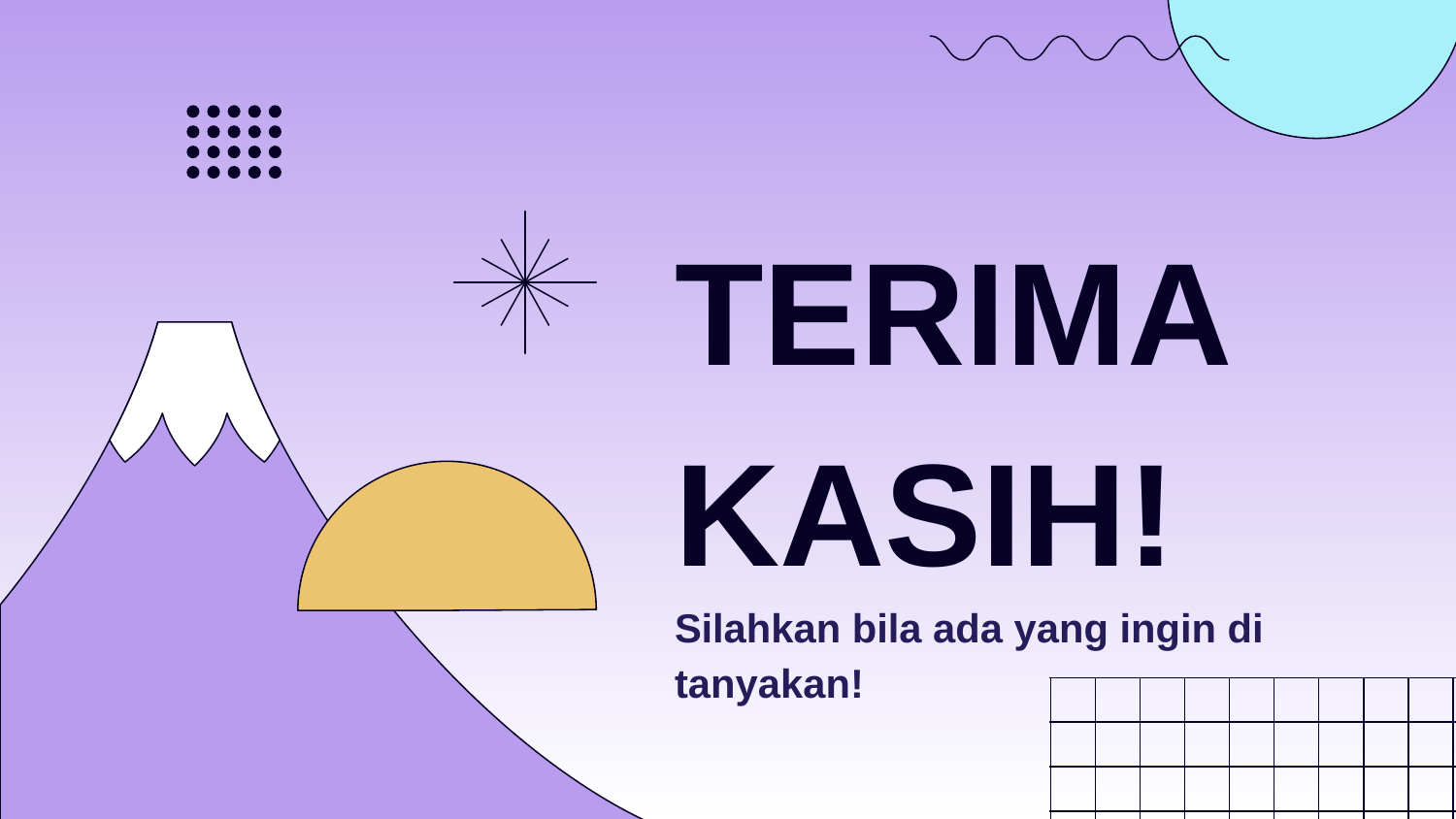

# TERIMA KASIH! Silahkan bila ada yang ingin di tanyakan!